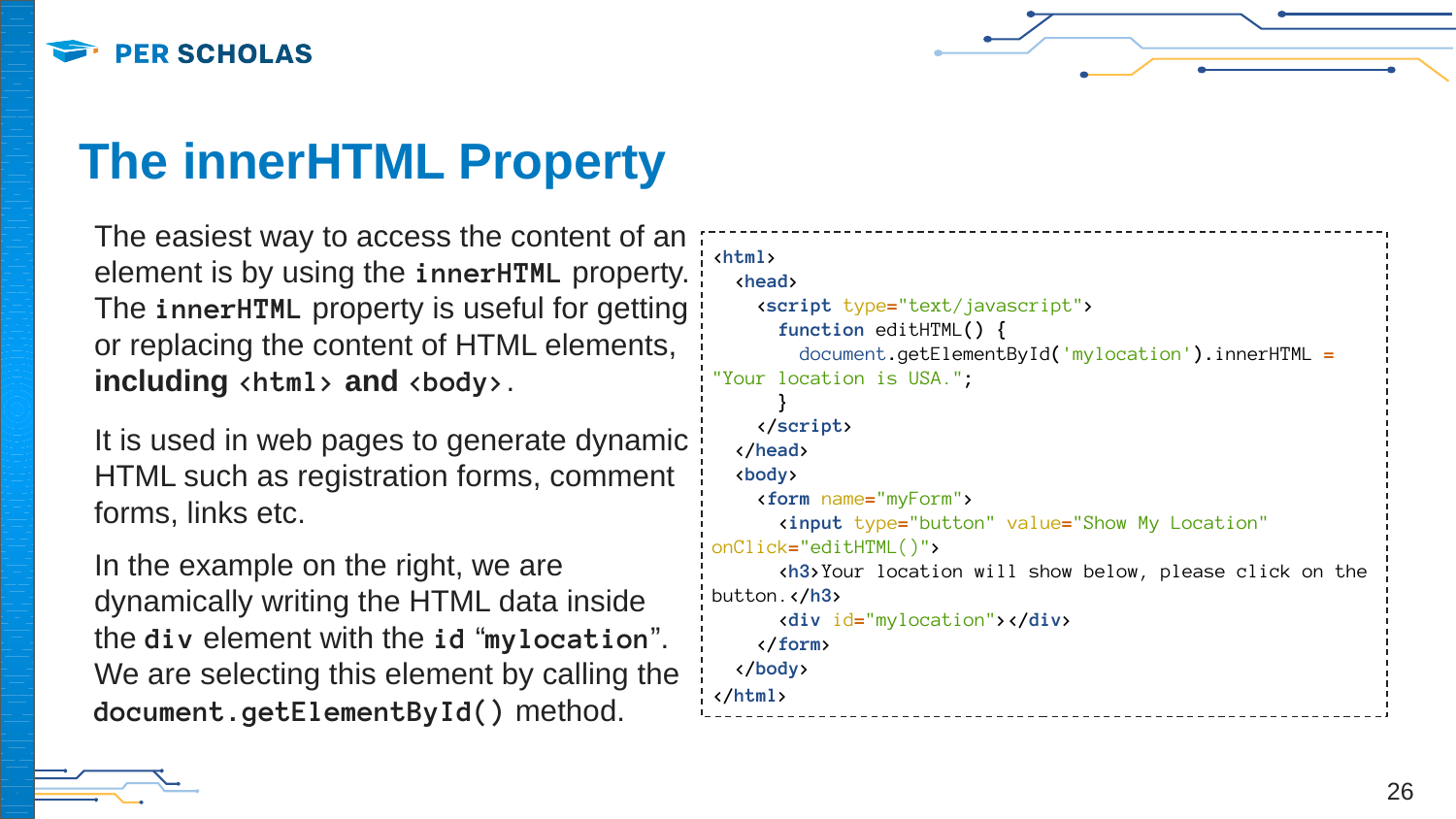

# The innerHTML Property
The easiest way to access the content of an element is by using the innerHTML property. The innerHTML property is useful for getting or replacing the content of HTML elements, including <html> and <body>.
It is used in web pages to generate dynamic HTML such as registration forms, comment forms, links etc.
In the example on the right, we are dynamically writing the HTML data inside the div element with the id “mylocation”. We are selecting this element by calling the document.getElementById() method.
<html>
  <head>
    <script type="text/javascript">
      function editHTML() {
        document.getElementById('mylocation').innerHTML = "Your location is USA.";
      }
    </script>
  </head>
  <body>
    <form name="myForm">
      <input type="button" value="Show My Location" onClick="editHTML()">
      <h3>Your location will show below, please click on the button.</h3>
      <div id="mylocation"></div>
    </form>
  </body>
</html>
26